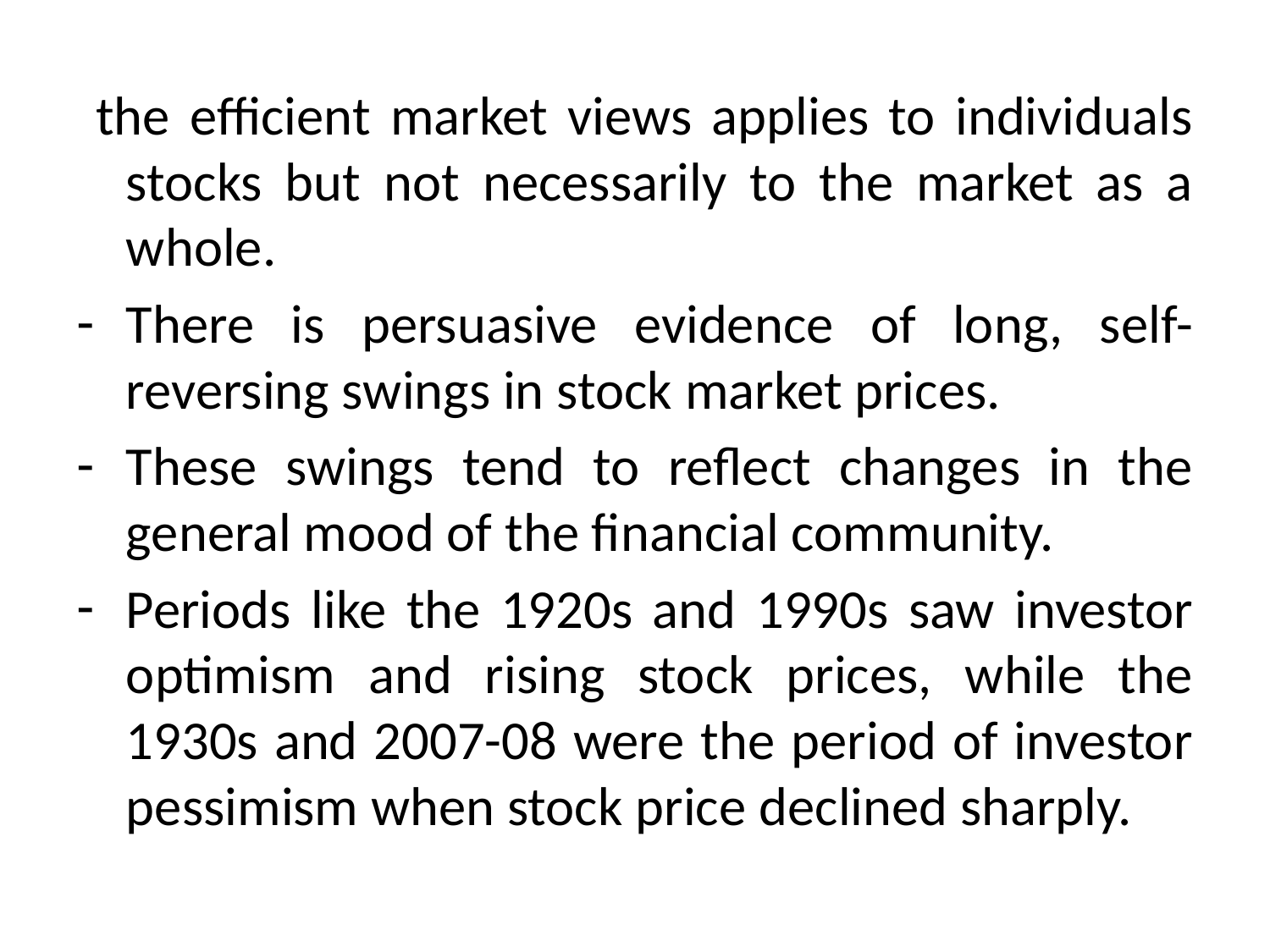

the efficient market views applies to individuals stocks but not necessarily to the market as a whole.
There is persuasive evidence of long, self-reversing swings in stock market prices.
These swings tend to reflect changes in the general mood of the financial community.
Periods like the 1920s and 1990s saw investor optimism and rising stock prices, while the 1930s and 2007-08 were the period of investor pessimism when stock price declined sharply.